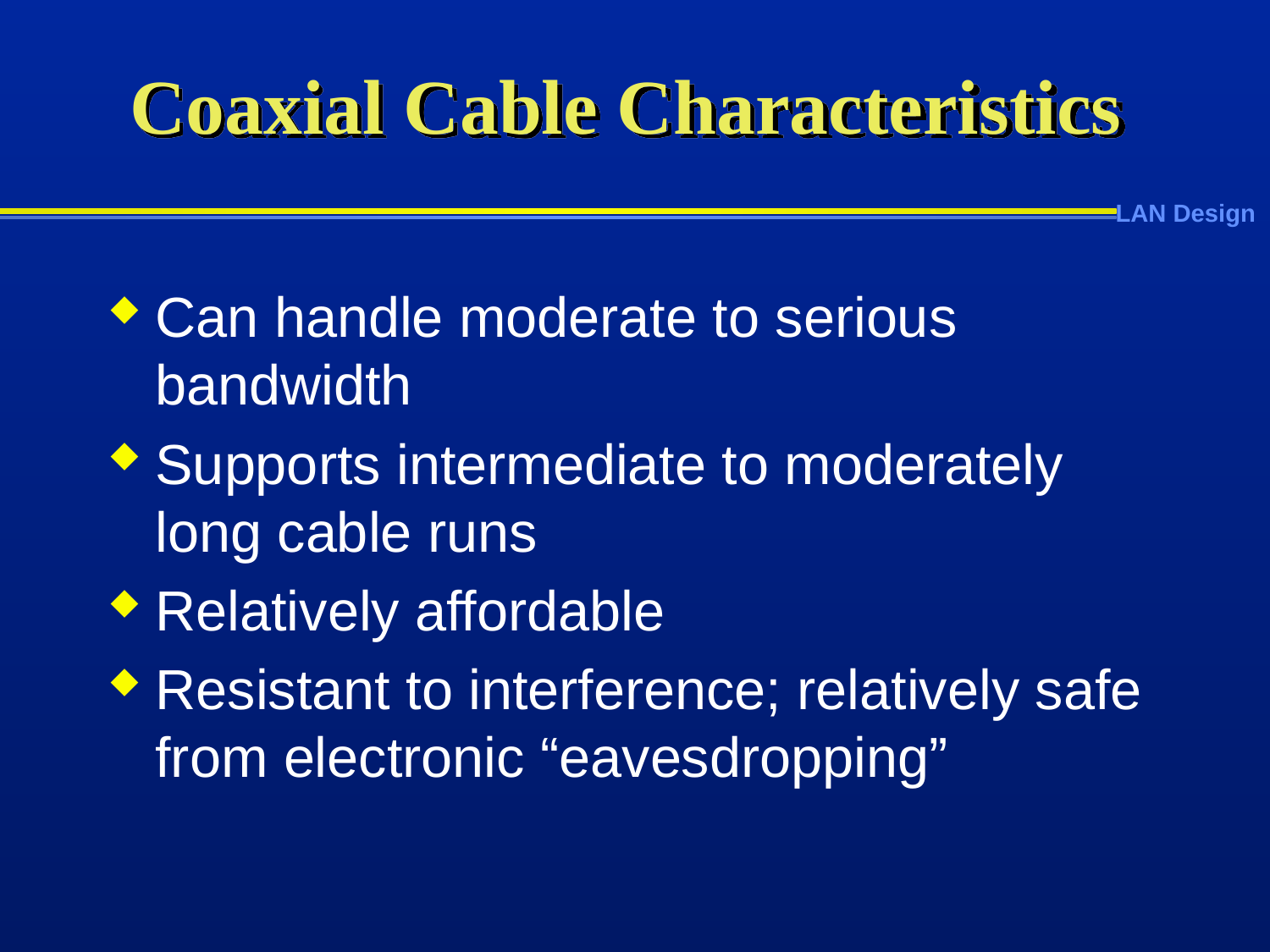

# Coaxial Cable Characteristics
Can handle moderate to serious bandwidth
Supports intermediate to moderately long cable runs
Relatively affordable
Resistant to interference; relatively safe from electronic “eavesdropping”